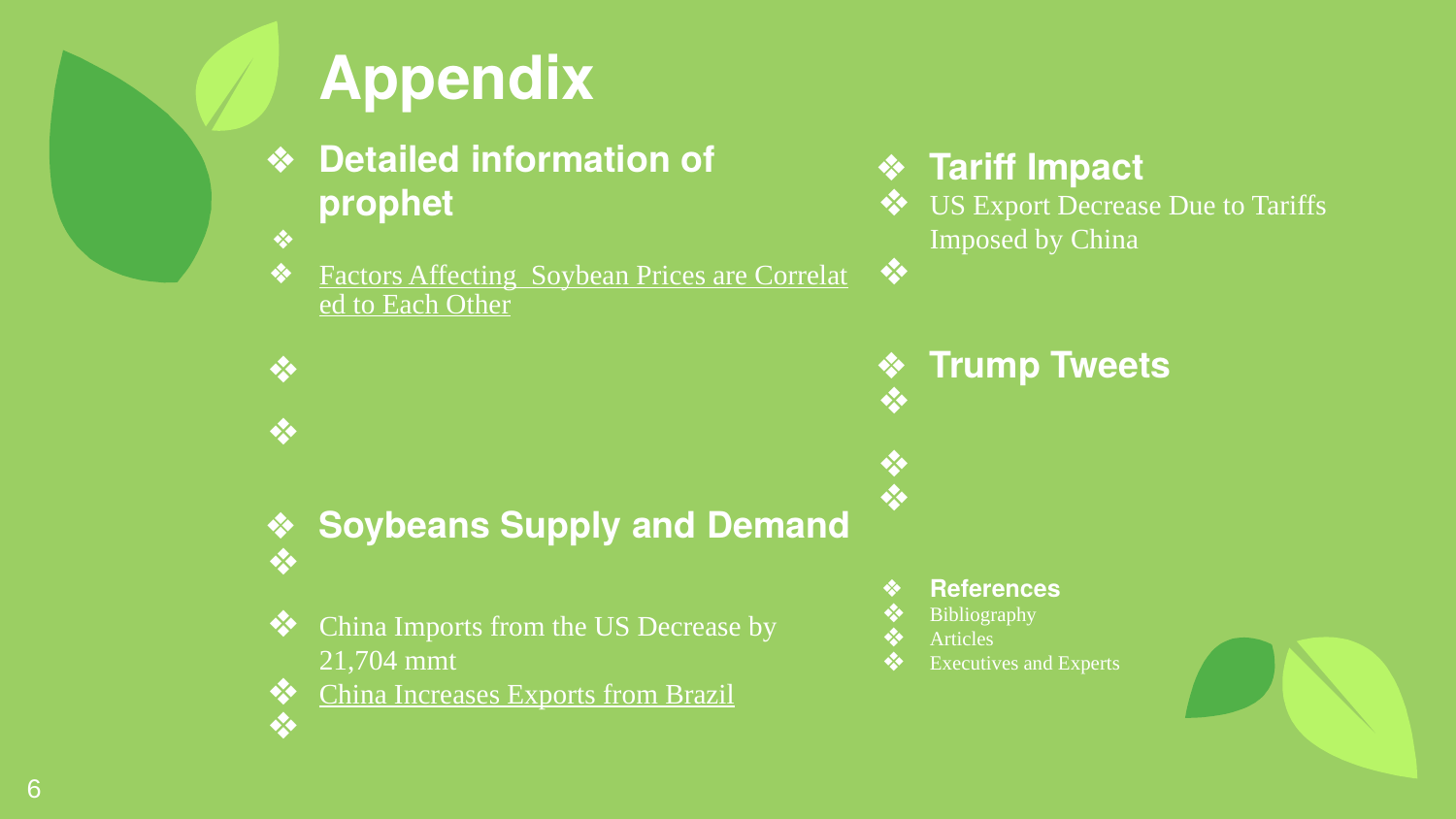

Appendix

Detailed information of prophet
Prophet Package Yields the Lowest Error
Factors Affecting  Soybean Prices are Correlated to Each Other
March 2020 Contract Suggests Increase in Prices in the next 60 days
May 2020 Contract Suggests Increase in Prices in the next 60 days

Soybeans Supply and Demand
China Accounts for 88% of the Soybean Market Growth
China Imports from the US Decrease by 21,704 mmt
China Increases Exports from Brazil
China’s Consumption of Soybean products Expected to increase

Tariff Impact
US Export Decrease Due to Tariffs Imposed by China
China’s Soybean Import Growth Slows down as Tariff is Implemented

Trump Tweets
Trump’s Tweets do not Affect our Prediction
Sensitive analysis on Trump’ tweet
Tariff Tweets have Minimal Effect on Market Price

References
Bibliography
Articles
Executives and Experts

6